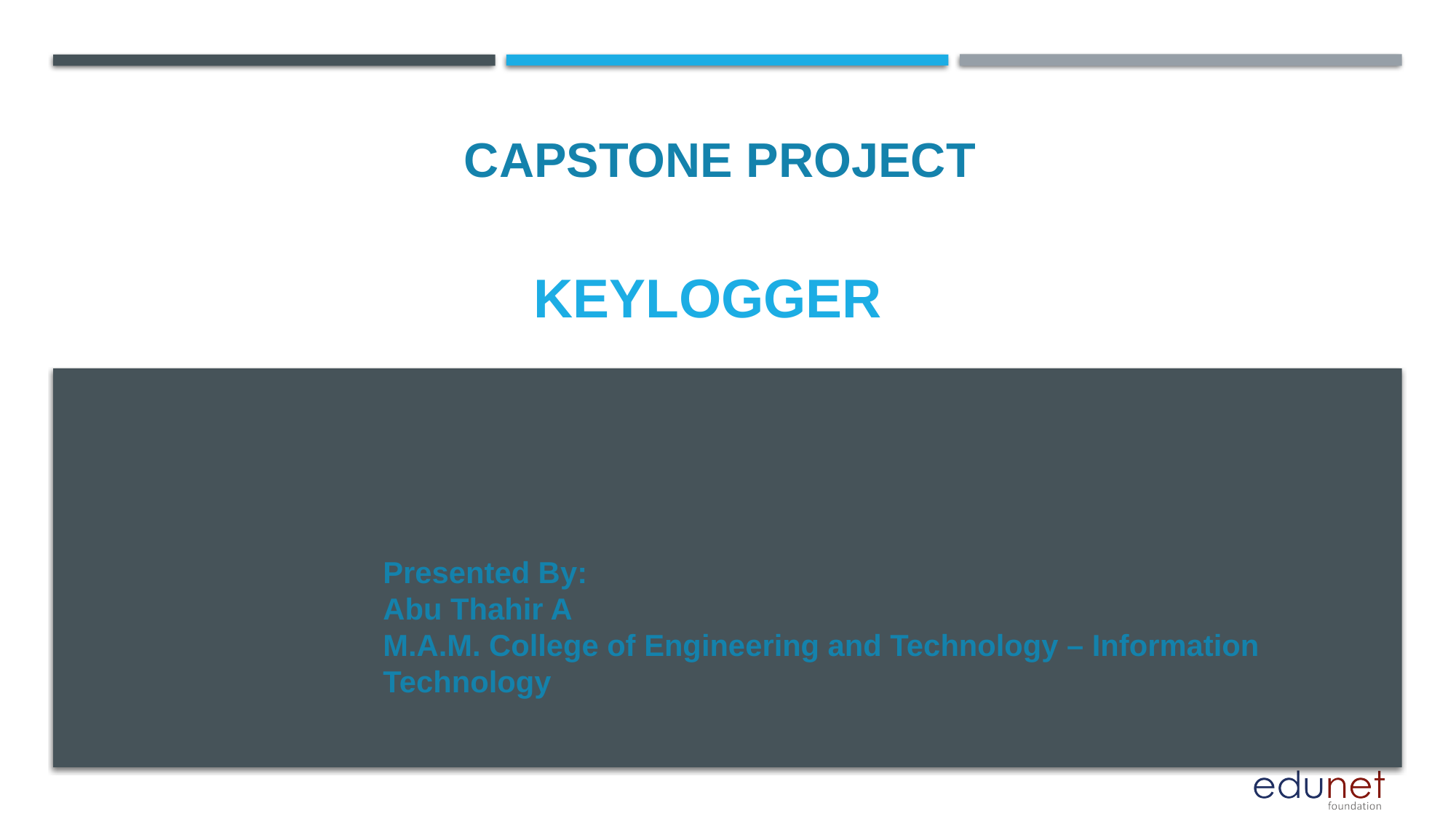

CAPSTONE PROJECT
# KEYLOGGER
Presented By:
Abu Thahir A
M.A.M. College of Engineering and Technology – Information Technology